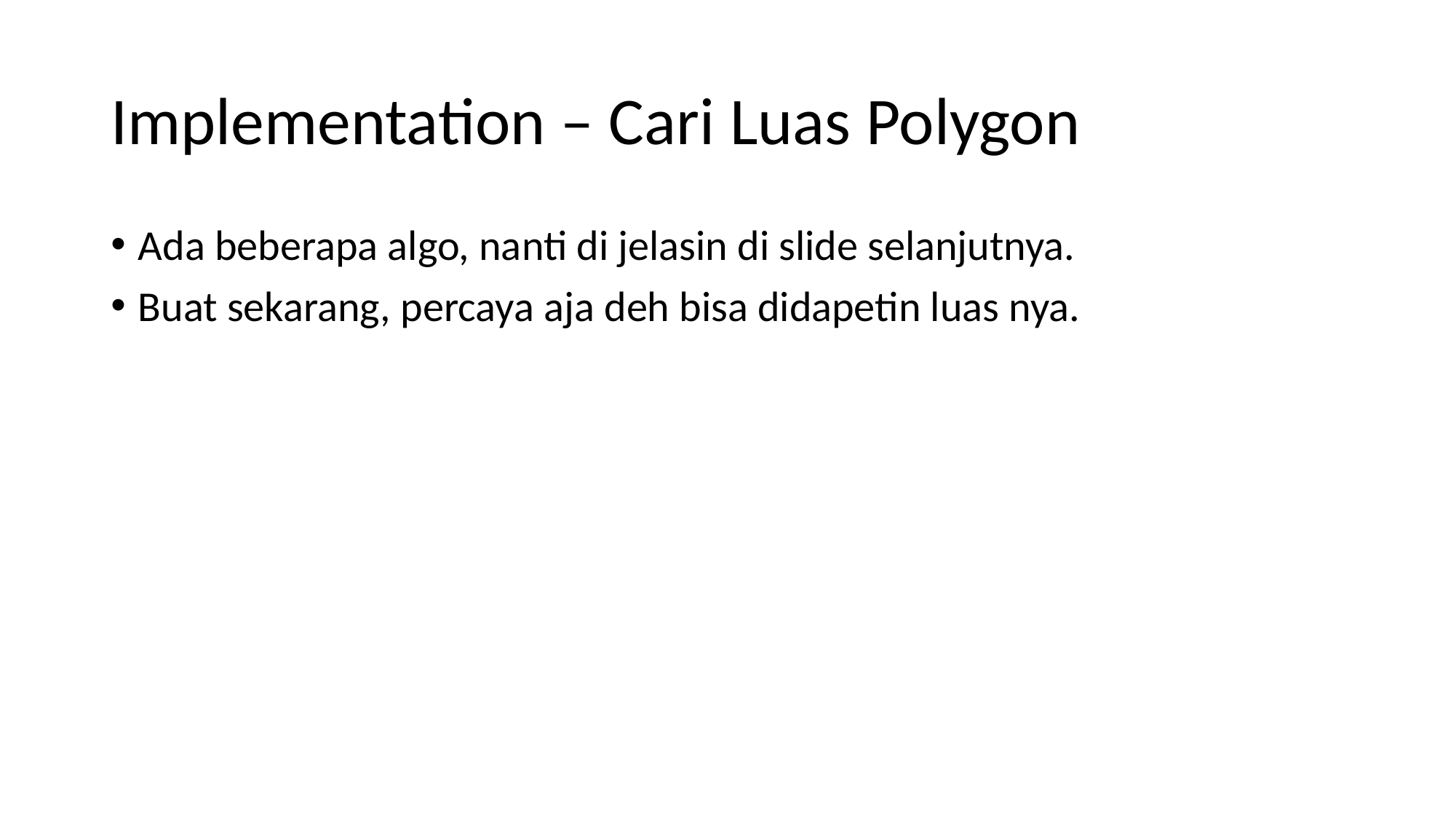

# Implementation – Cari Luas Polygon
Ada beberapa algo, nanti di jelasin di slide selanjutnya.
Buat sekarang, percaya aja deh bisa didapetin luas nya.